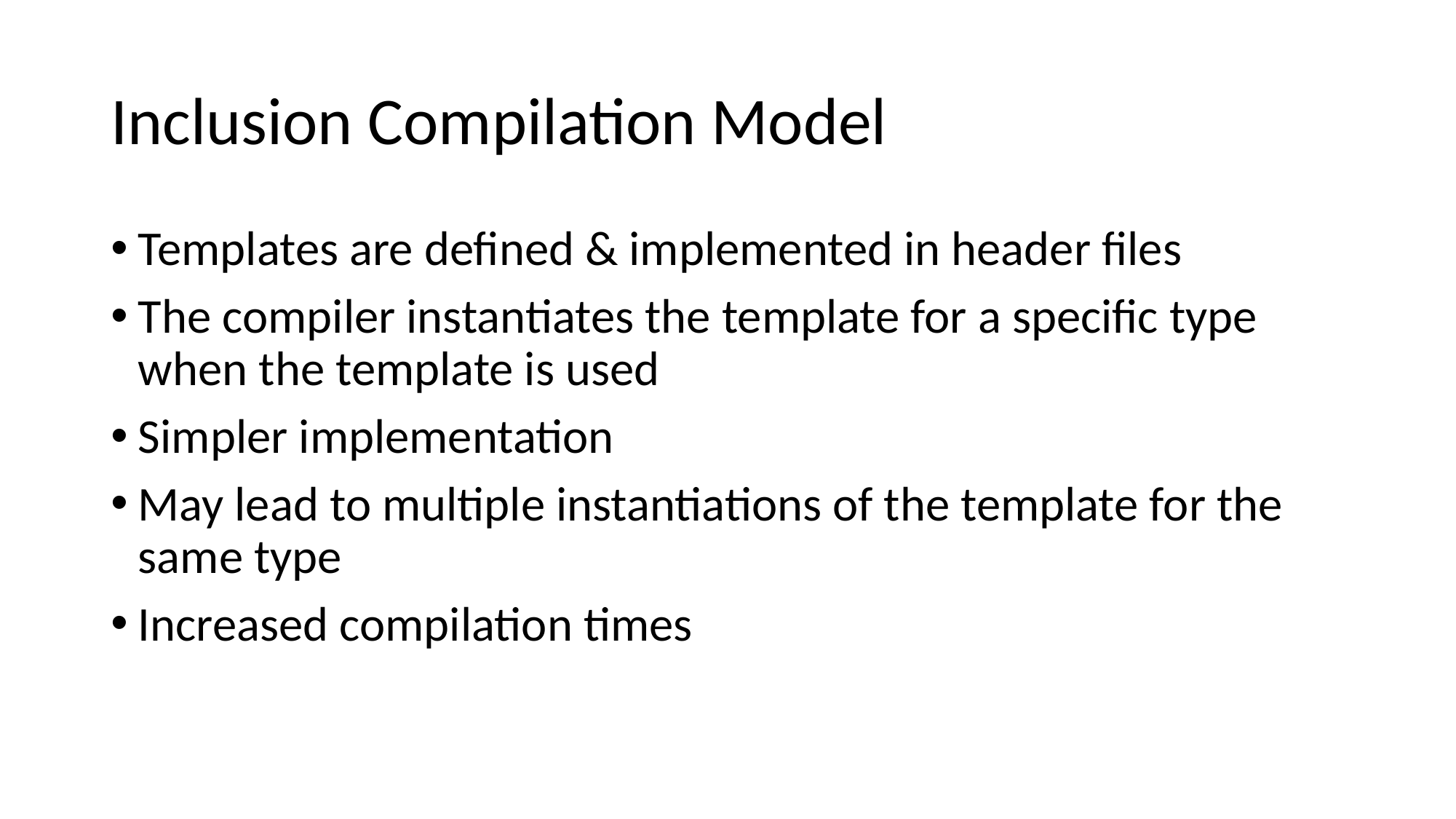

# Inclusion Compilation Model
Templates are defined & implemented in header files
The compiler instantiates the template for a specific type when the template is used
Simpler implementation
May lead to multiple instantiations of the template for the same type
Increased compilation times